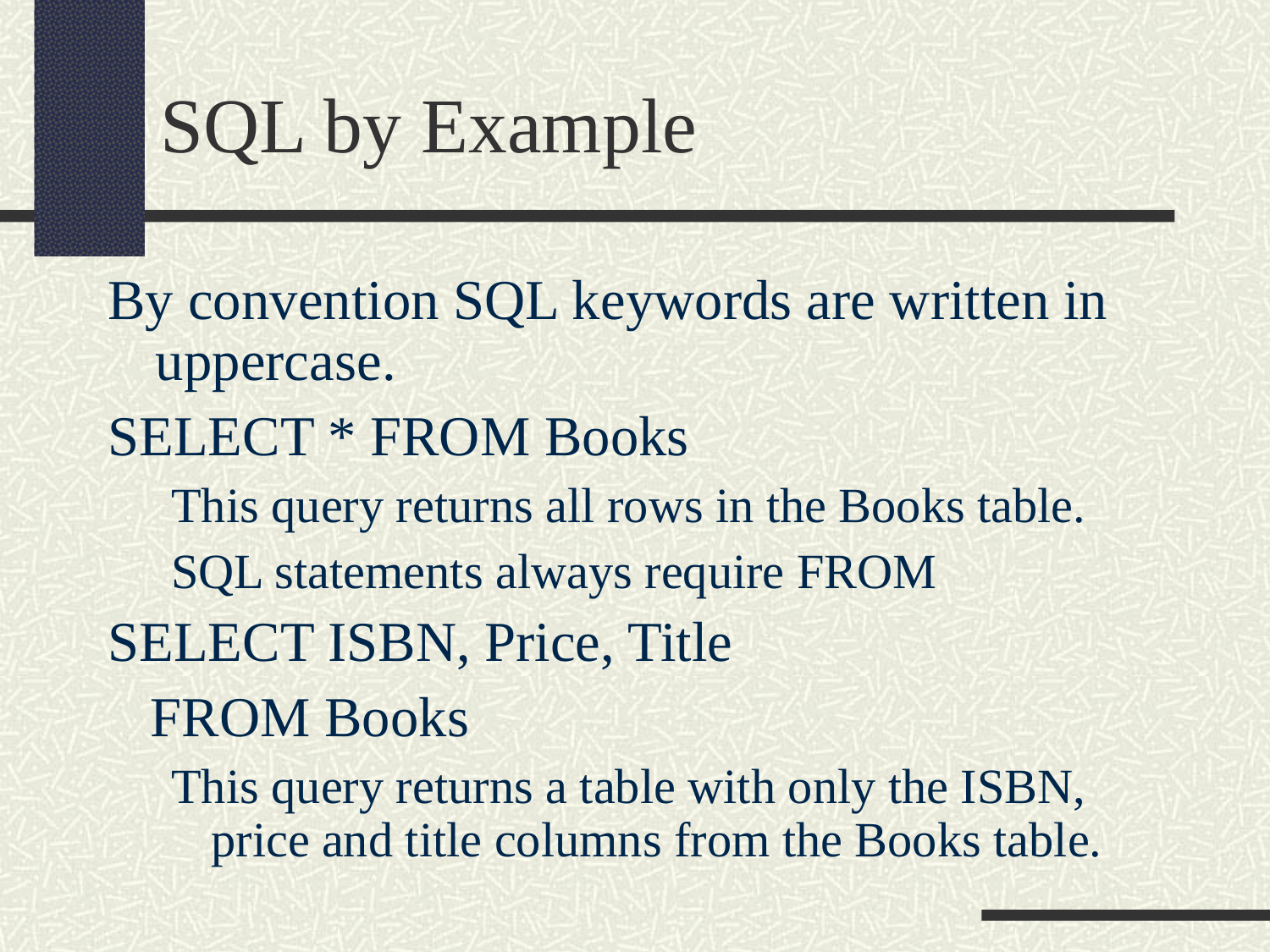

SQL by Example
By convention SQL keywords are written in uppercase.
SELECT * FROM Books
This query returns all rows in the Books table.
SQL statements always require FROM
SELECT ISBN, Price, Title
   FROM Books
This query returns a table with only the ISBN, price and title columns from the Books table.